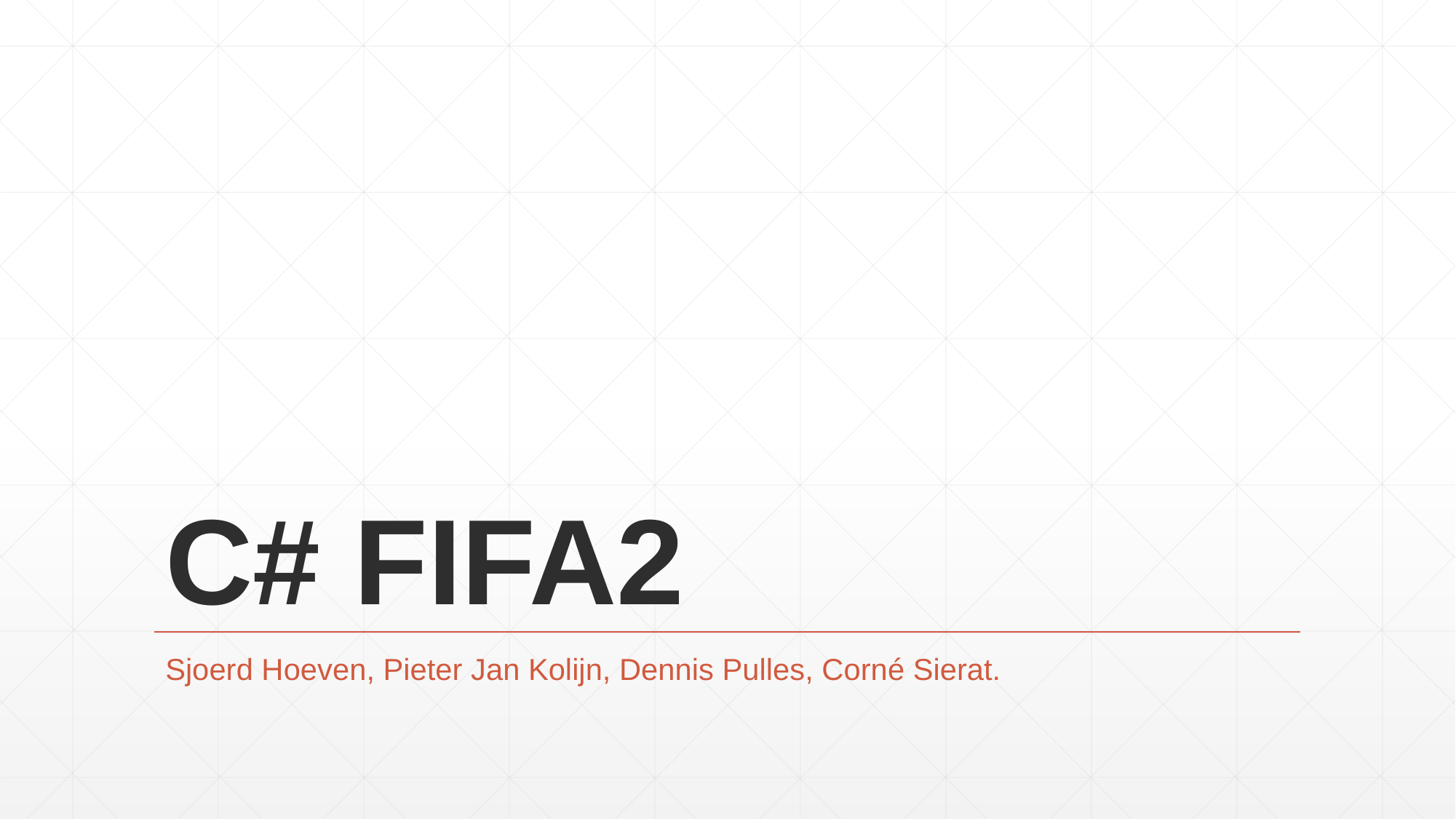

# C# FIFA2
Sjoerd Hoeven, Pieter Jan Kolijn, Dennis Pulles, Corné Sierat.